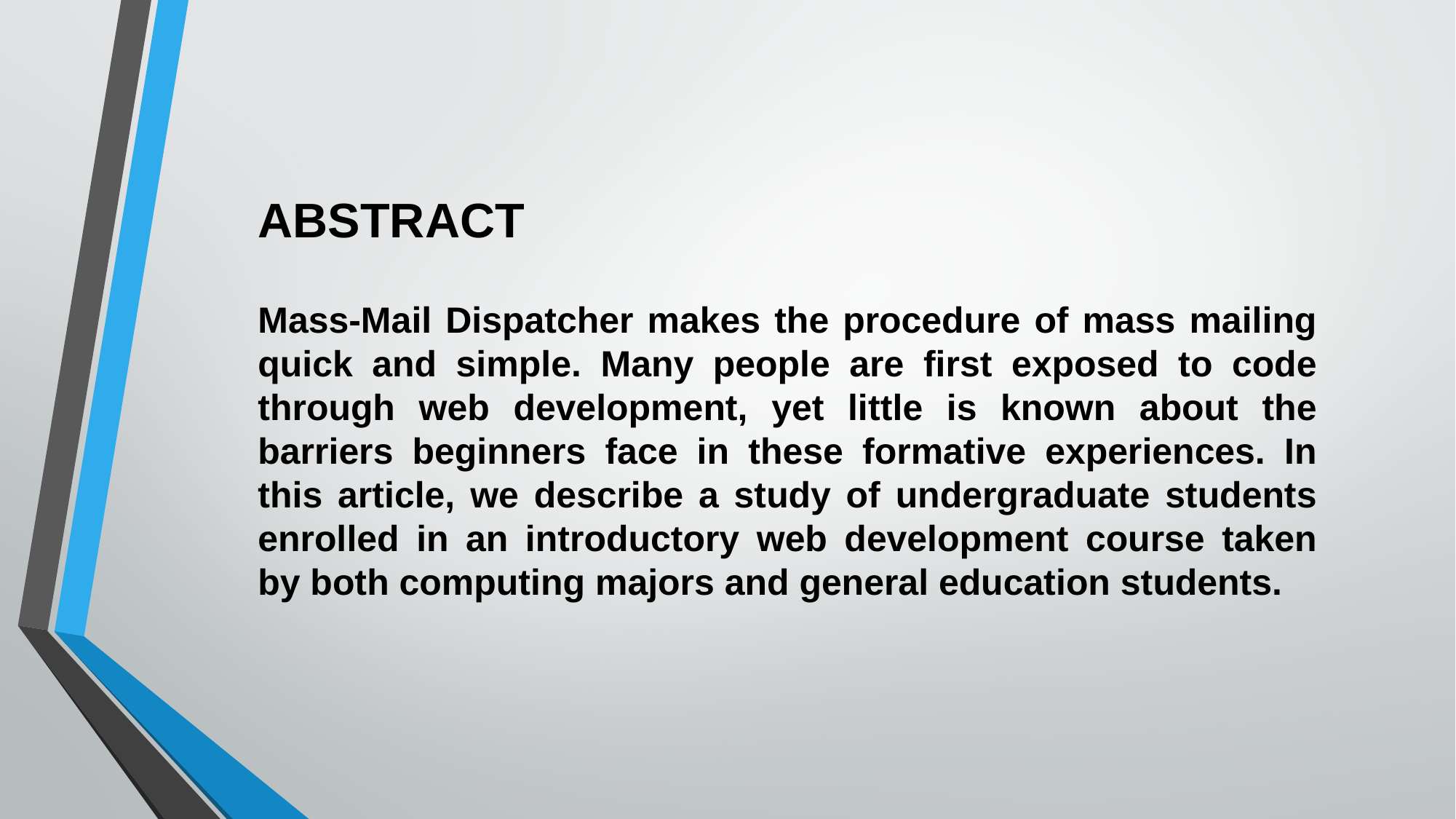

# ABSTRACT Mass-Mail Dispatcher makes the procedure of mass mailing quick and simple. Many people are first exposed to code through web development, yet little is known about the barriers beginners face in these formative experiences. In this article, we describe a study of undergraduate students enrolled in an introductory web development course taken by both computing majors and general education students.